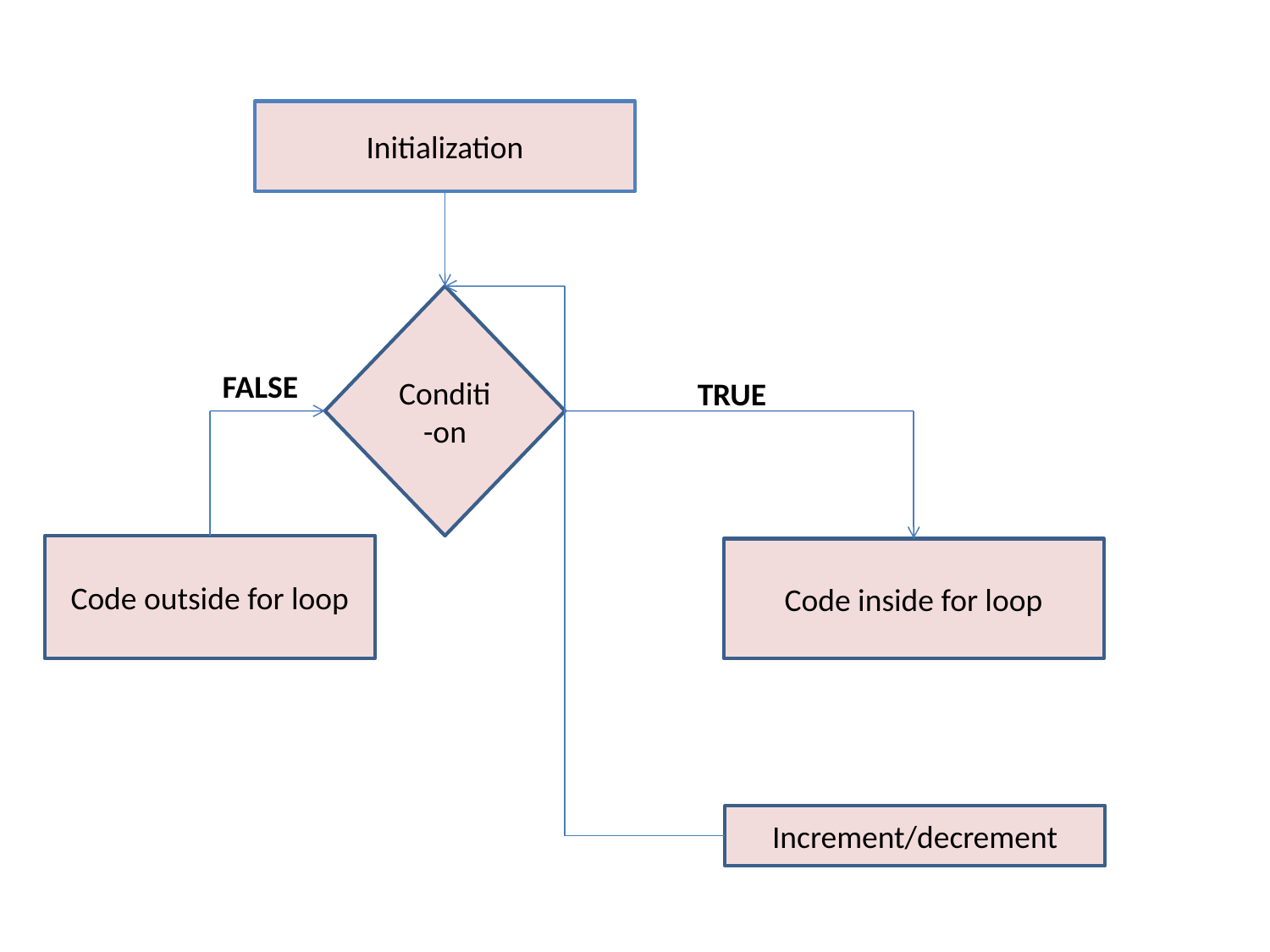

Initialization
Conditi-on
FALSE
TRUE
Code outside for loop
Code inside for loop
Increment/decrement